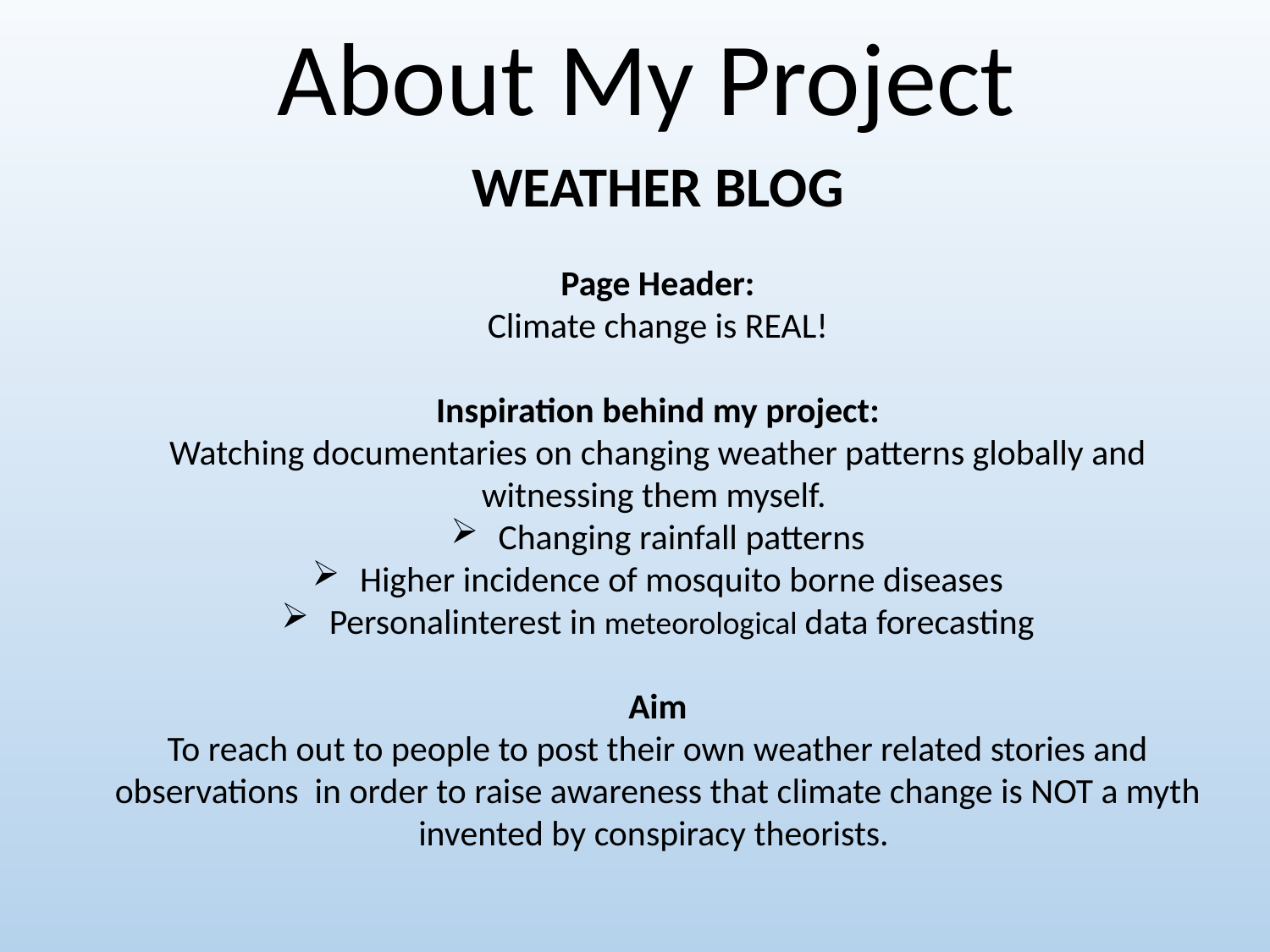

# About My Project
WEATHER BLOG

Page Header:
Climate change is REAL!

Inspiration behind my project:
Watching documentaries on changing weather patterns globally and witnessing them myself.
Changing rainfall patterns
Higher incidence of mosquito borne diseases
Personalinterest in meteorological data forecasting

Aim
To reach out to people to post their own weather related stories and observations  in order to raise awareness that climate change is NOT a myth invented by conspiracy theorists.